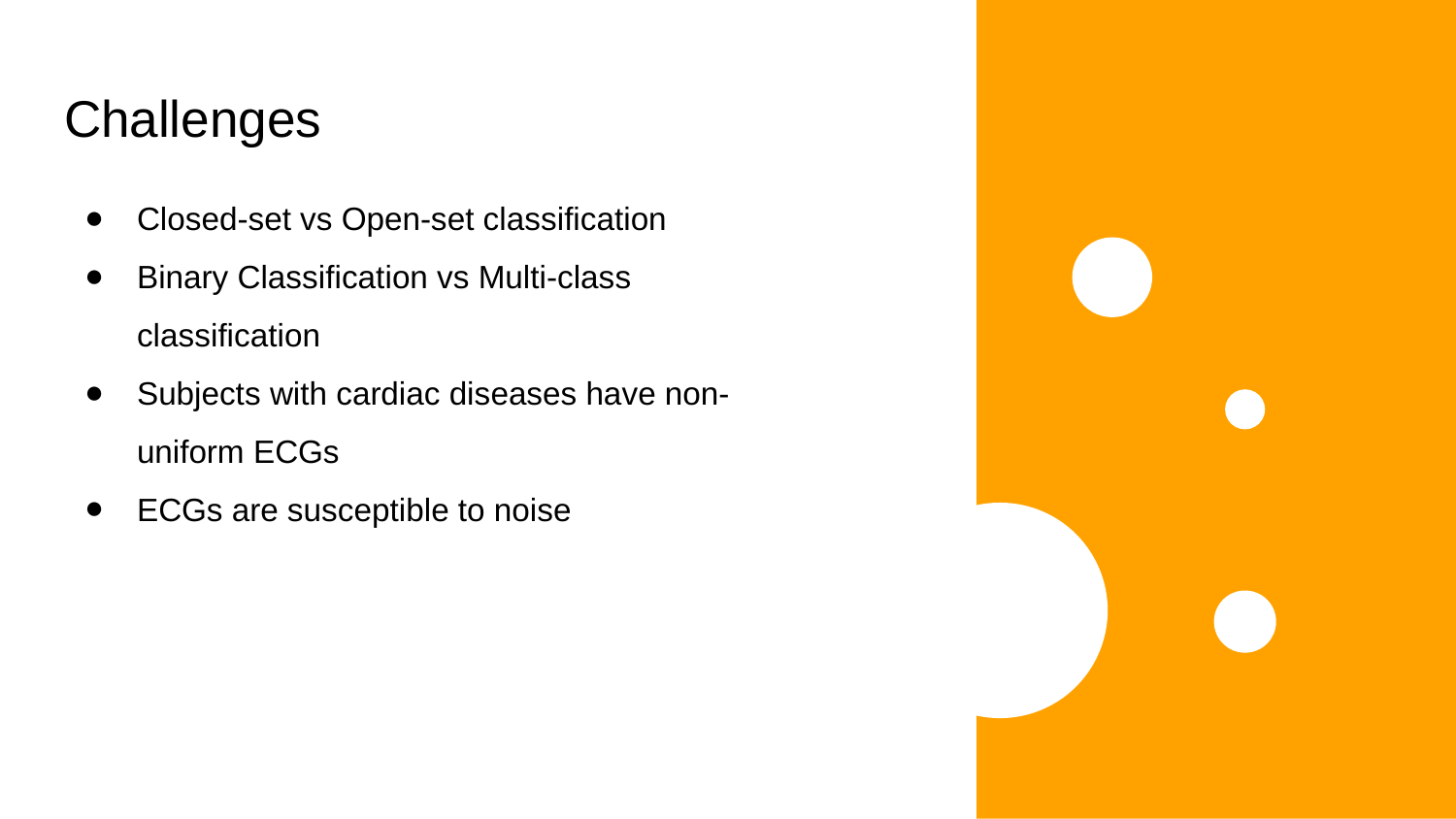

# Challenges
Closed-set vs Open-set classification
Binary Classification vs Multi-class classification
Subjects with cardiac diseases have non-uniform ECGs
ECGs are susceptible to noise